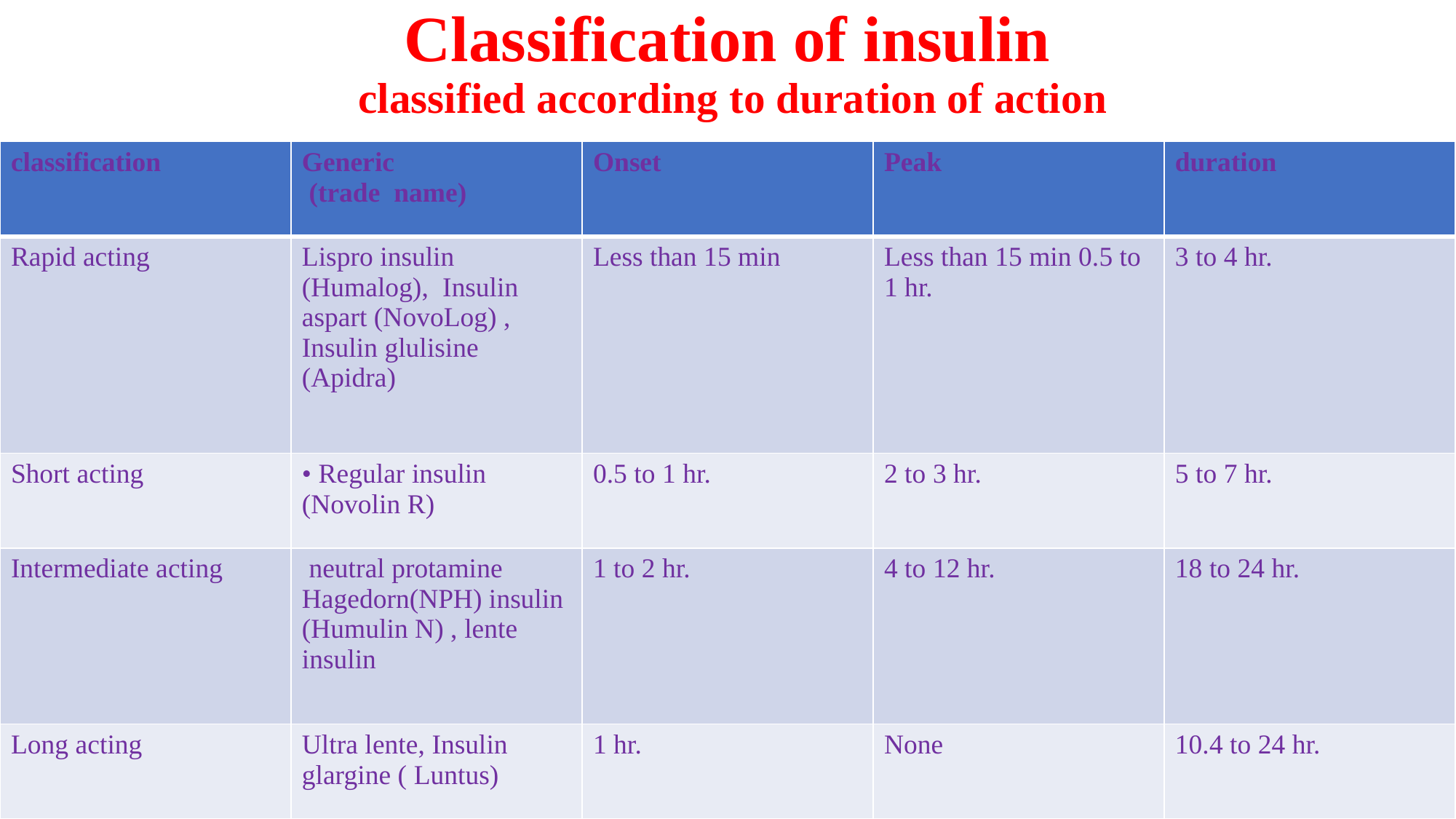

# Classification of insulin classified according to duration of action
| classification | Generic (trade name) | Onset | Peak | duration |
| --- | --- | --- | --- | --- |
| Rapid acting | Lispro insulin (Humalog), Insulin aspart (NovoLog) , Insulin glulisine (Apidra) | Less than 15 min | Less than 15 min 0.5 to 1 hr. | 3 to 4 hr. |
| Short acting | • Regular insulin (Novolin R) | 0.5 to 1 hr. | 2 to 3 hr. | 5 to 7 hr. |
| Intermediate acting | neutral protamine Hagedorn(NPH) insulin (Humulin N) , lente insulin | 1 to 2 hr. | 4 to 12 hr. | 18 to 24 hr. |
| Long acting | Ultra lente, Insulin glargine ( Luntus) | 1 hr. | None | 10.4 to 24 hr. |